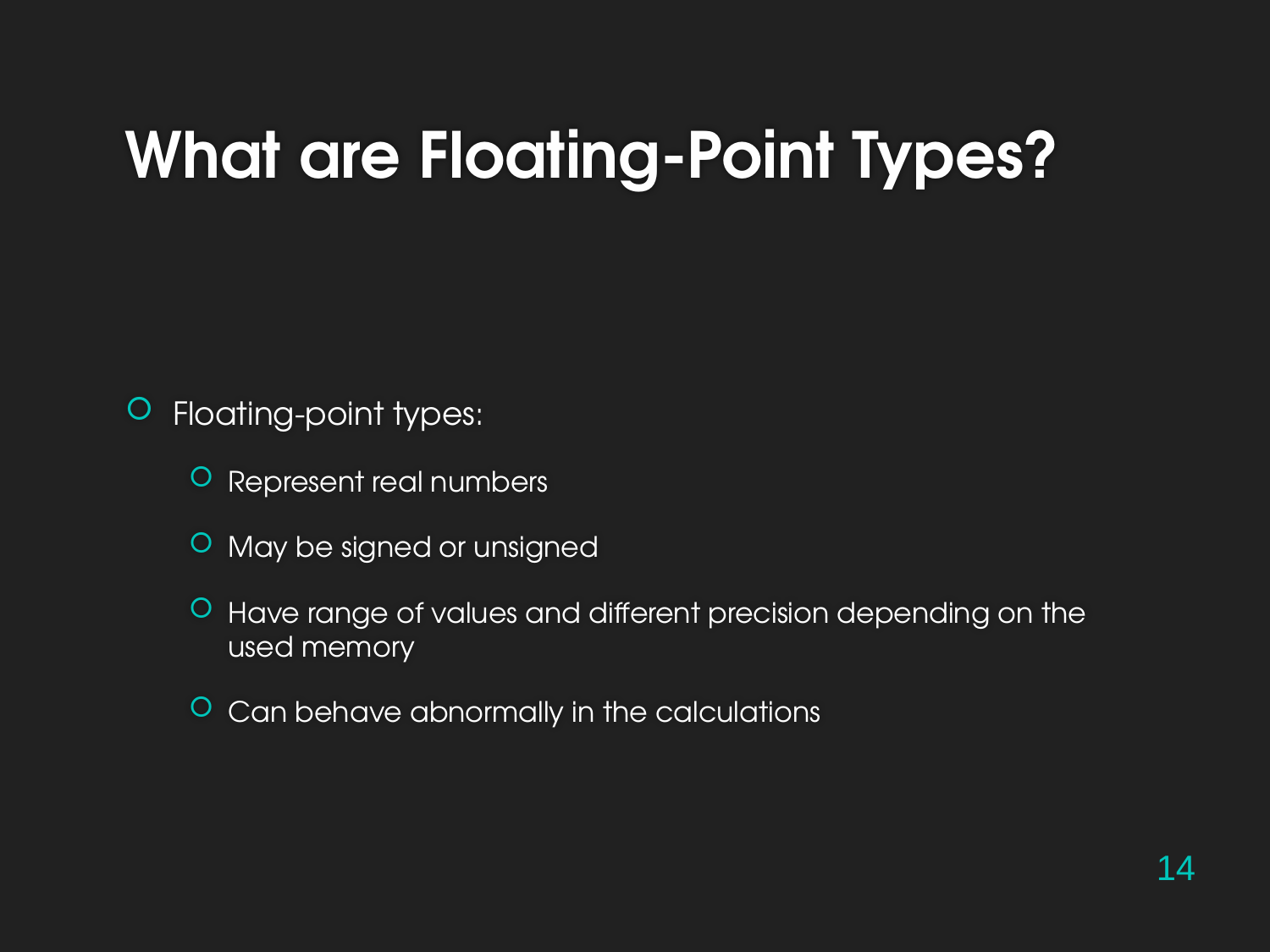

# What are Floating-Point Types?
Floating-point types:
Represent real numbers
May be signed or unsigned
Have range of values and different precision depending on the used memory
Can behave abnormally in the calculations
14